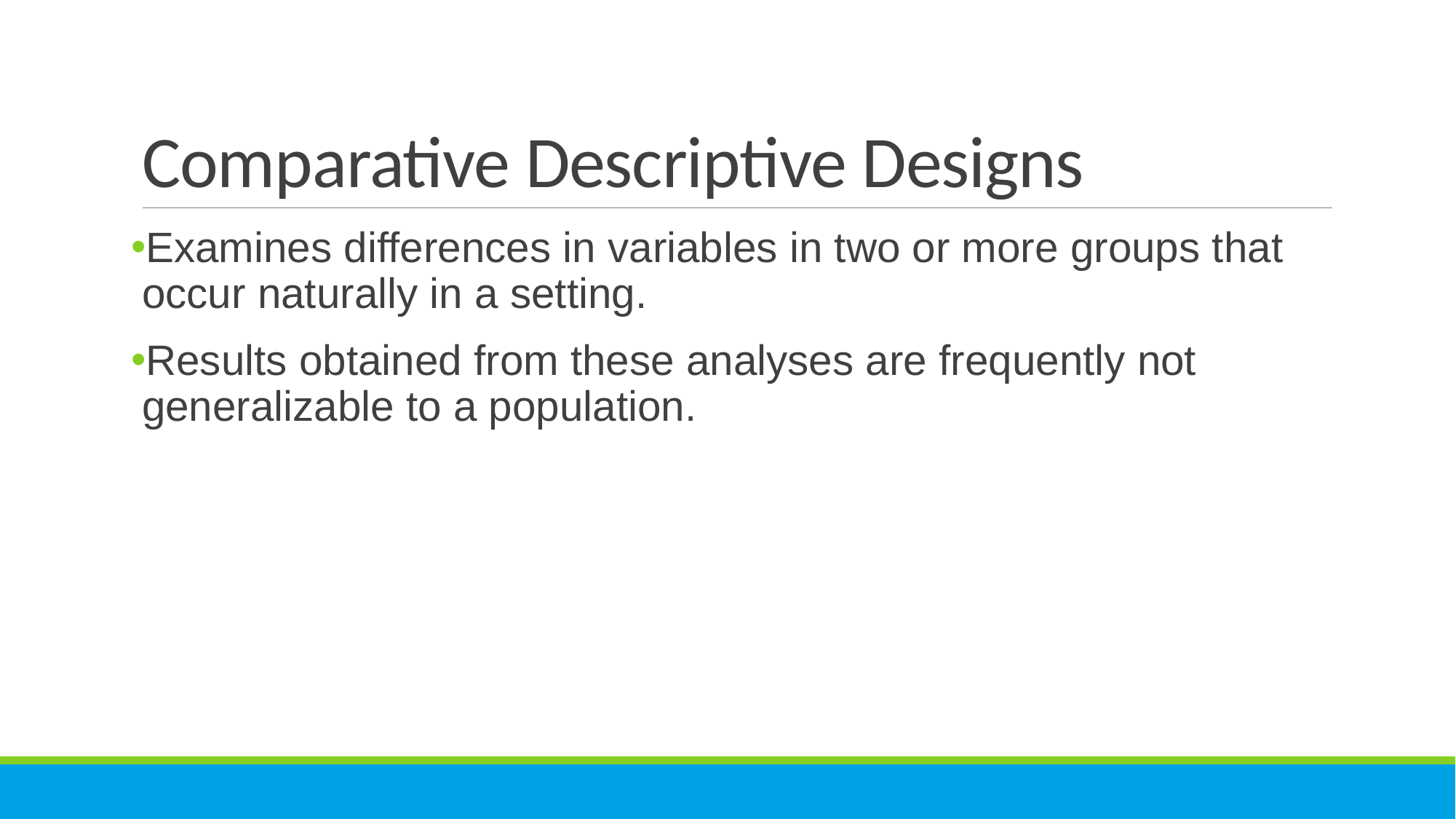

# Comparative Descriptive Designs
Examines differences in variables in two or more groups that occur naturally in a setting.
Results obtained from these analyses are frequently not generalizable to a population.